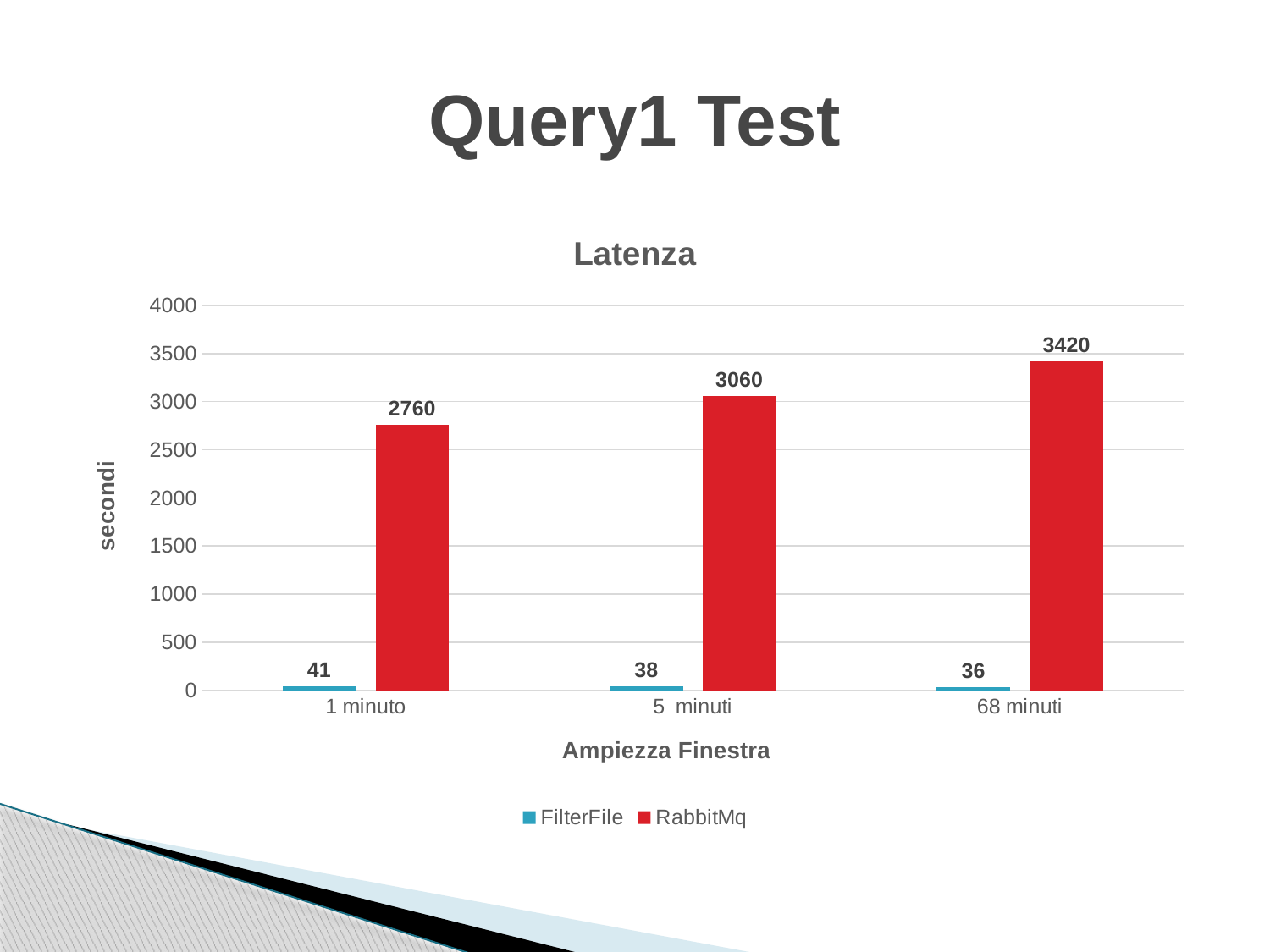

# Query1 Test

### Chart: Latenza

| Category | FilterFile | RabbitMq |
|---|---|---|
| 1 minuto | 41.0 | 2760.0 |
| 5  minuti | 38.0 | 3060.0 |
| 68 minuti | 36.0 | 3420.0 |